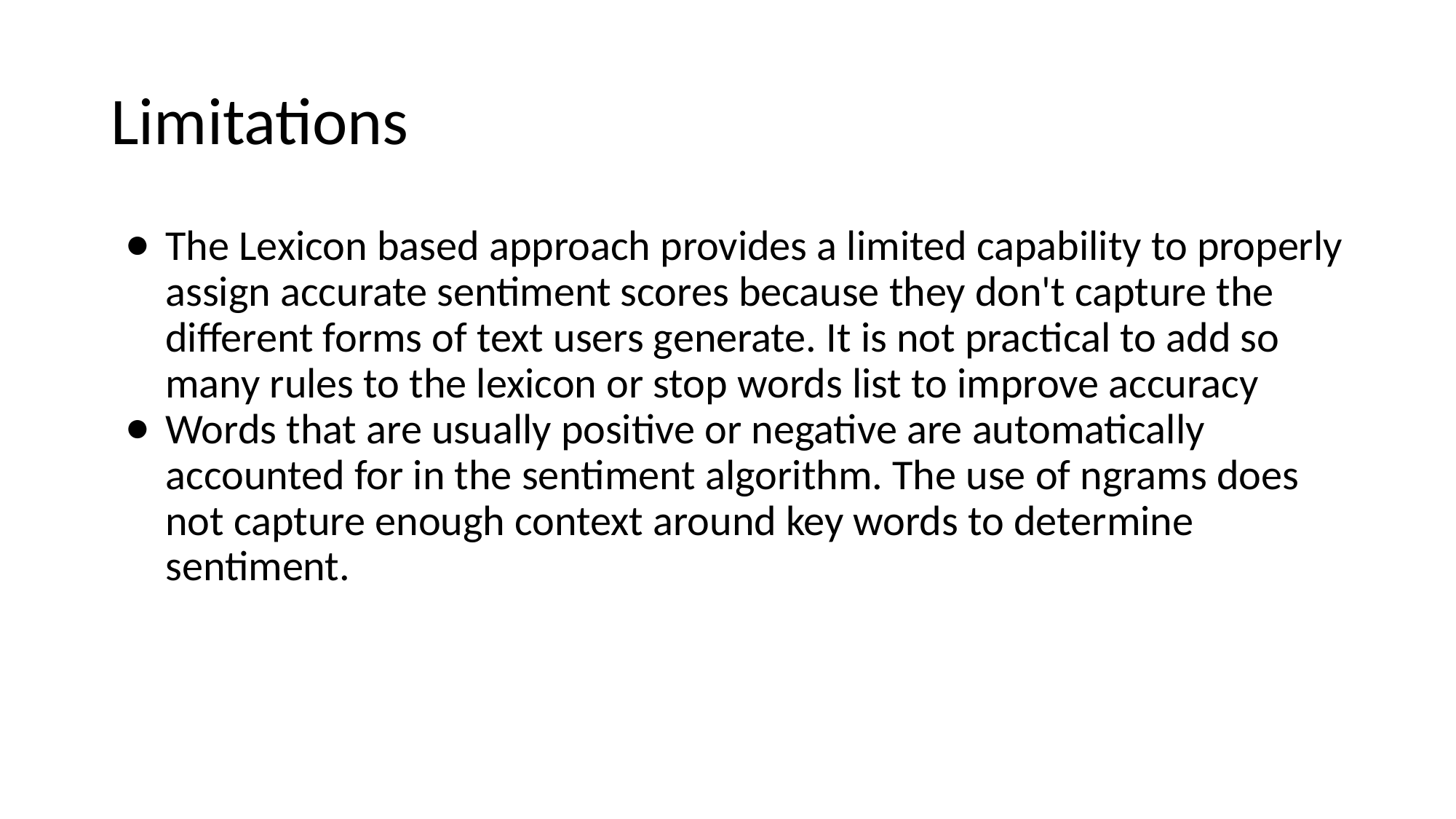

# Limitations
The Lexicon based approach provides a limited capability to properly assign accurate sentiment scores because they don't capture the different forms of text users generate. It is not practical to add so many rules to the lexicon or stop words list to improve accuracy
Words that are usually positive or negative are automatically accounted for in the sentiment algorithm. The use of ngrams does not capture enough context around key words to determine sentiment.